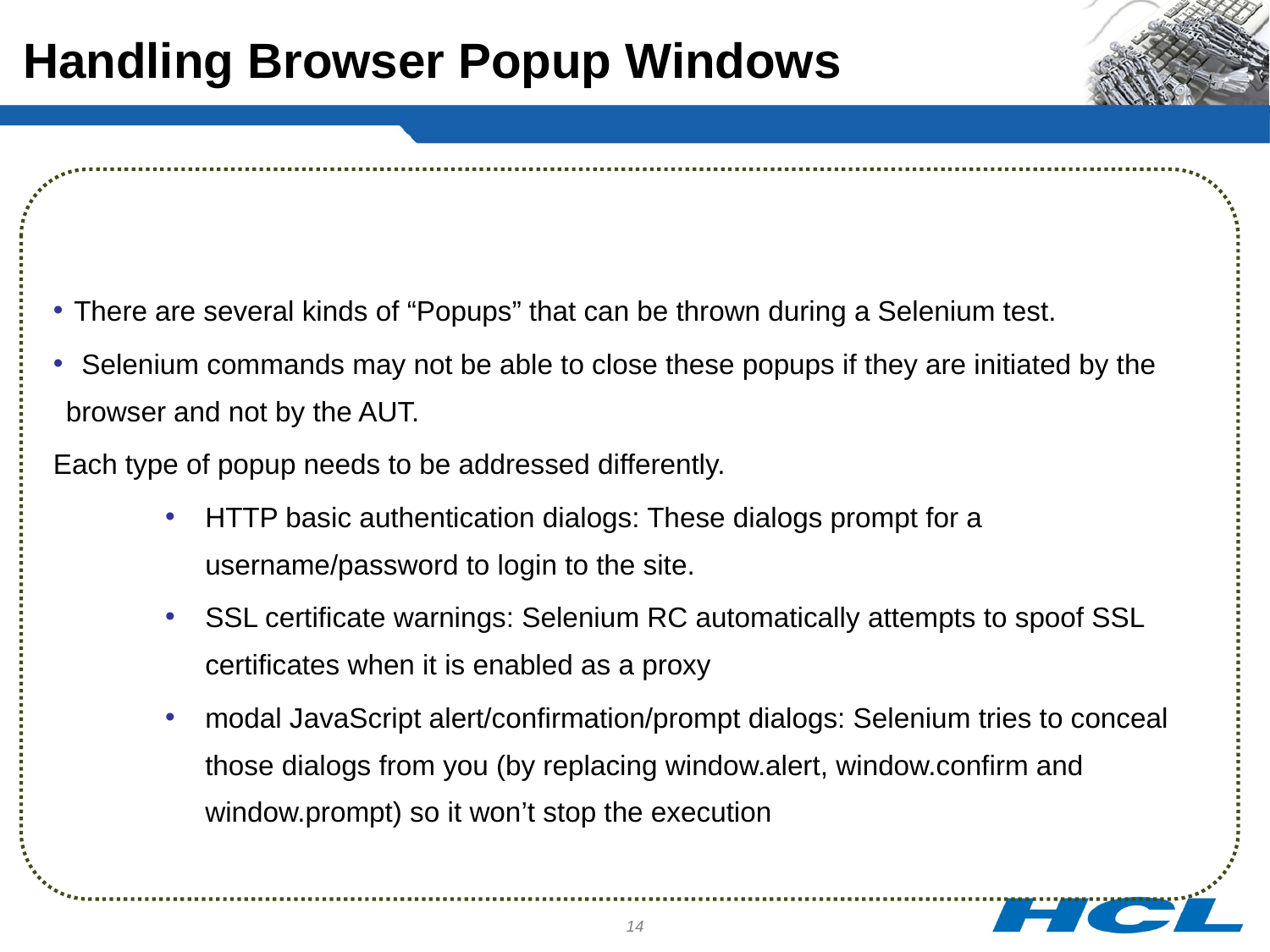

Handling Browser Popup Windows

 There are several kinds of “Popups” that can be thrown during a Selenium test.
  Selenium commands may not be able to close these popups if they are initiated by the browser and not by the AUT.
Each type of popup needs to be addressed differently.
HTTP basic authentication dialogs: These dialogs prompt for a username/password to login to the site.
SSL certificate warnings: Selenium RC automatically attempts to spoof SSL certificates when it is enabled as a proxy
modal JavaScript alert/confirmation/prompt dialogs: Selenium tries to conceal those dialogs from you (by replacing window.alert, window.confirm and window.prompt) so it won’t stop the execution
14